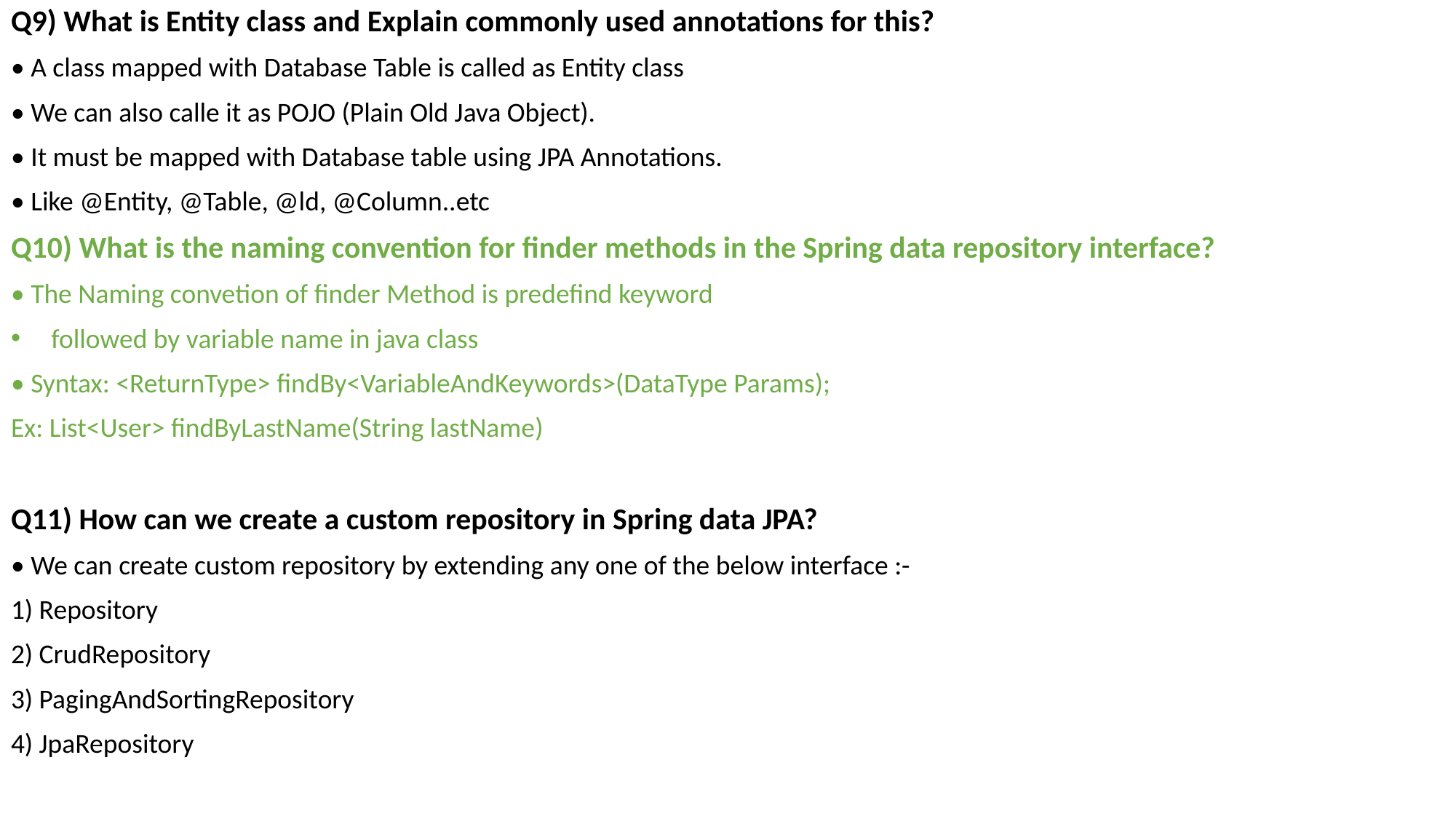

Q9) What is Entity class and Explain commonly used annotations for this?
• A class mapped with Database Table is called as Entity class
• We can also calle it as POJO (Plain Old Java Object).
• It must be mapped with Database table using JPA Annotations.
• Like @Entity, @Table, @ld, @Column..etc
Q10) What is the naming convention for finder methods in the Spring data repository interface?
• The Naming convetion of finder Method is predefind keyword
 followed by variable name in java class
• Syntax: <ReturnType> findBy<VariableAndKeywords>(DataType Params);
Ex: List<User> findByLastName(String lastName)

Q11) How can we create a custom repository in Spring data JPA?
• We can create custom repository by extending any one of the below interface :-
1) Repository
2) CrudRepository
3) PagingAndSortingRepository
4) JpaRepository